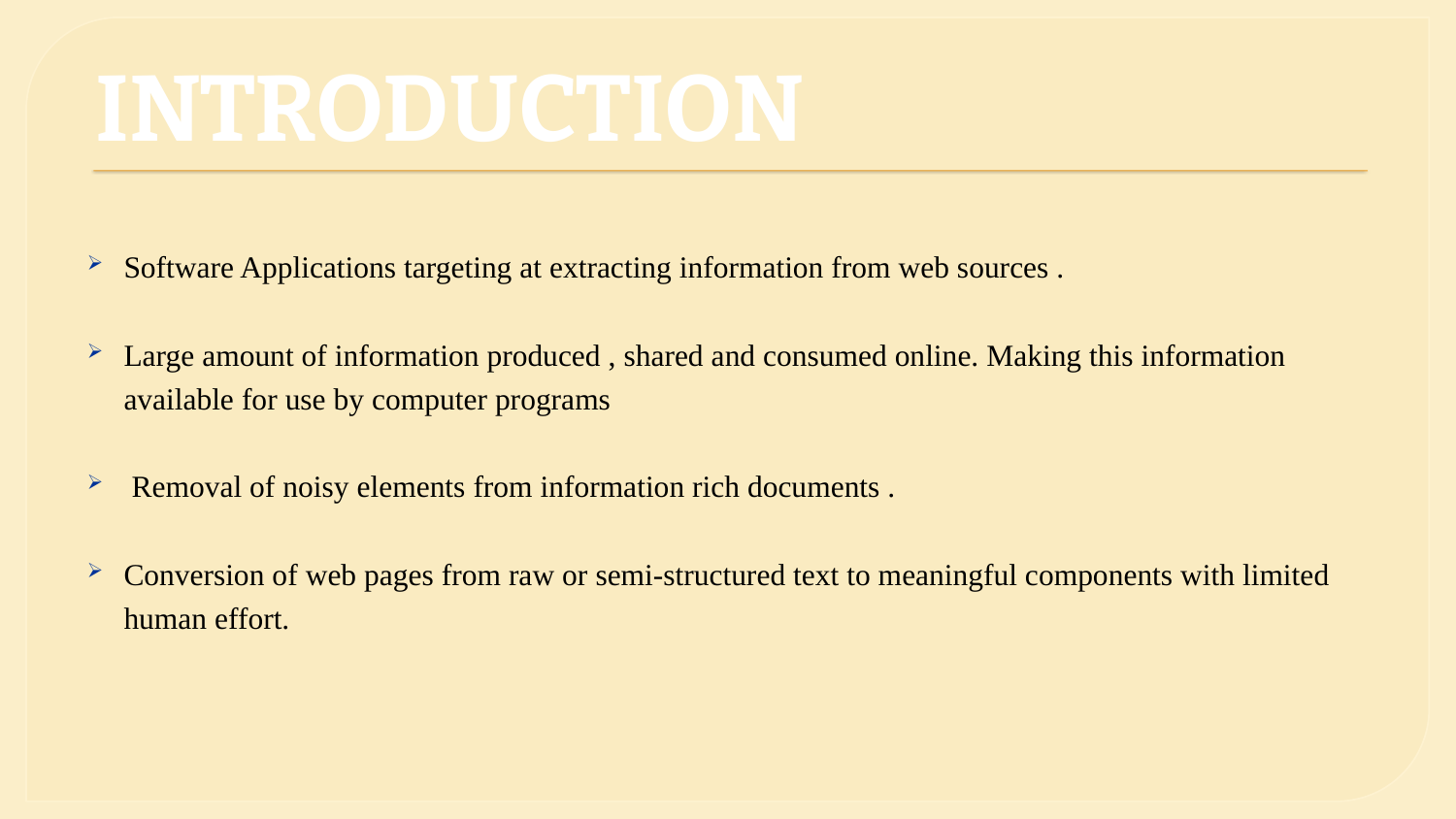

# INTRODUCTION

Software Applications targeting at extracting information from web sources .

Large amount of information produced , shared and consumed online. Making this information available for use by computer programs

 Removal of noisy elements from information rich documents .

Conversion of web pages from raw or semi-structured text to meaningful components with limited human effort.